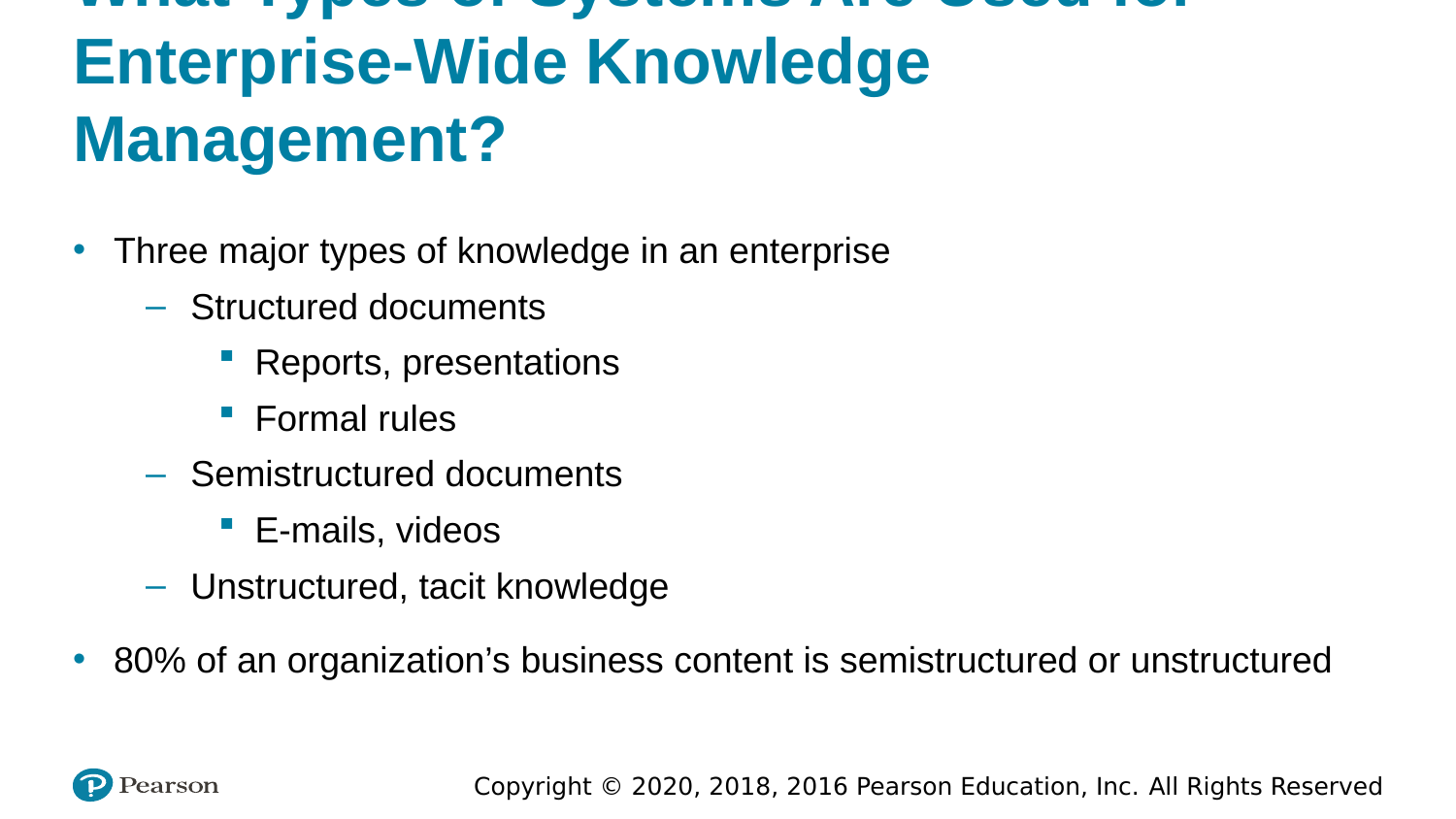

# What Types of Systems Are Used for Enterprise-Wide Knowledge Management?
Three major types of knowledge in an enterprise
Structured documents
Reports, presentations
Formal rules
Semistructured documents
E-mails, videos
Unstructured, tacit knowledge
80% of an organization’s business content is semistructured or unstructured